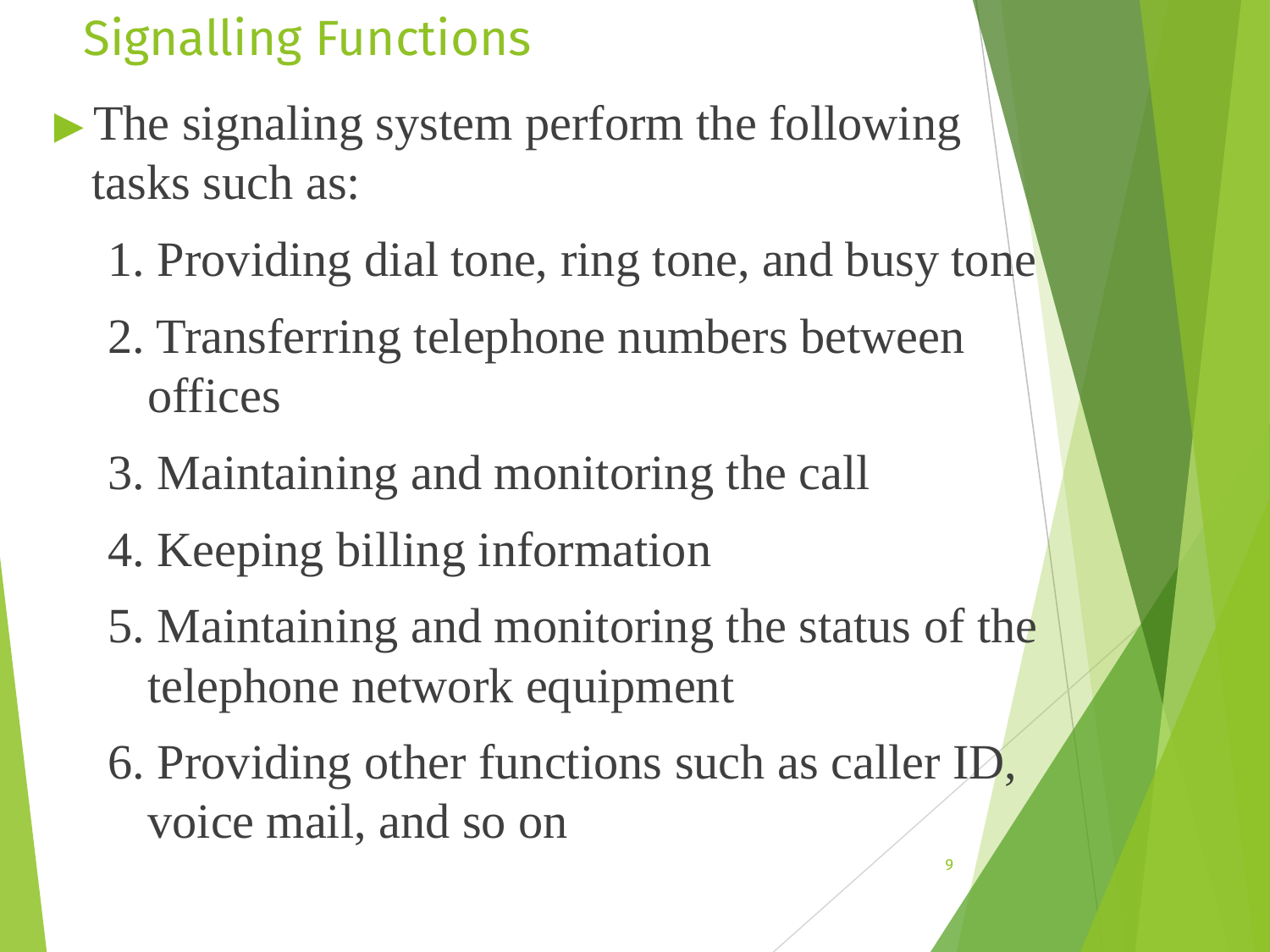

# Signalling Functions
The signaling system perform the following tasks such as:
1. Providing dial tone, ring tone, and busy tone
2. Transferring telephone numbers between offices
3. Maintaining and monitoring the call
4. Keeping billing information
5. Maintaining and monitoring the status of the telephone network equipment
6. Providing other functions such as caller ID, voice mail, and so on
9